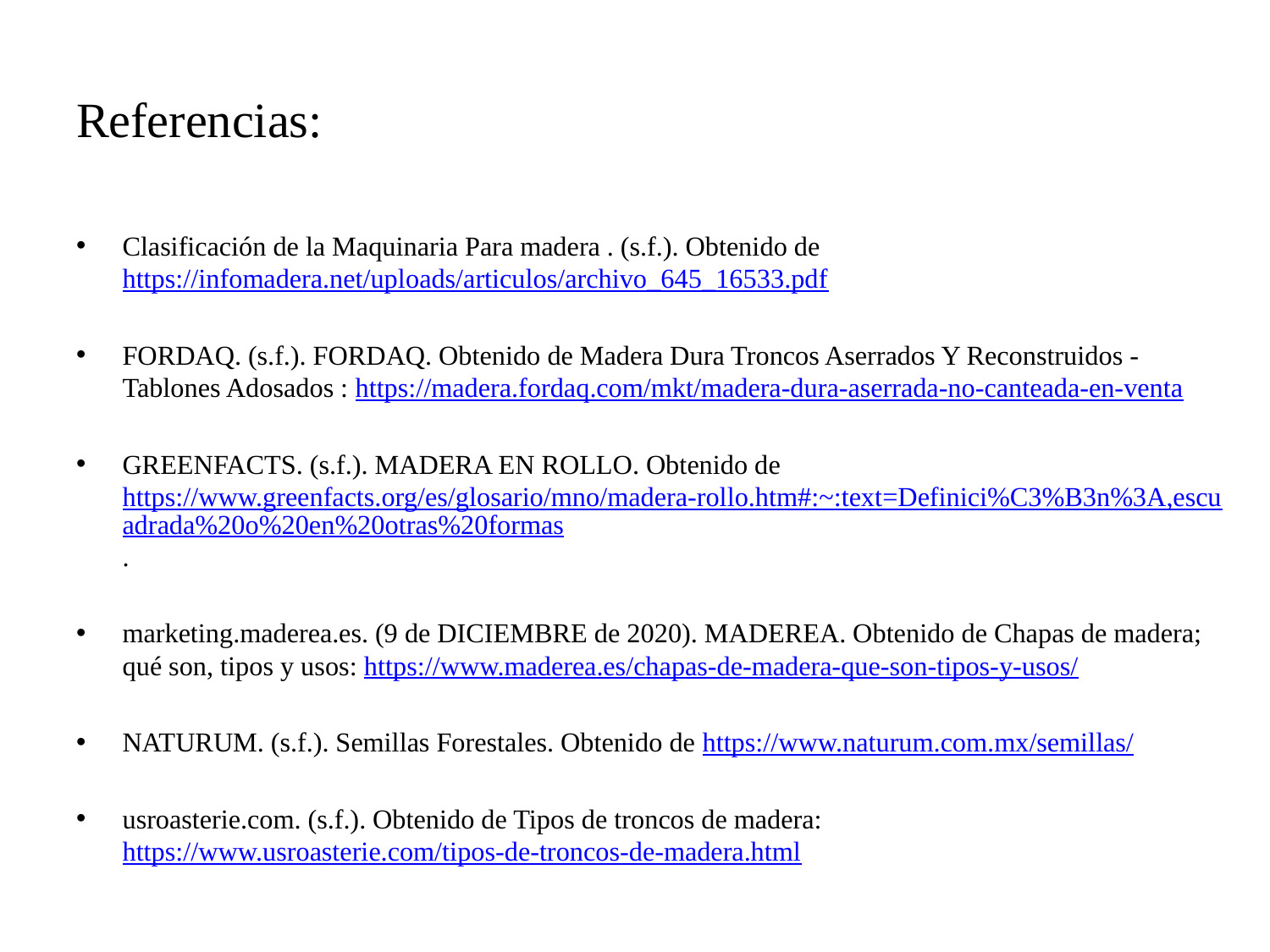

# Referencias:
Clasificación de la Maquinaria Para madera . (s.f.). Obtenido de https://infomadera.net/uploads/articulos/archivo_645_16533.pdf

FORDAQ. (s.f.). FORDAQ. Obtenido de Madera Dura Troncos Aserrados Y Reconstruidos - Tablones Adosados : https://madera.fordaq.com/mkt/madera-dura-aserrada-no-canteada-en-venta

GREENFACTS. (s.f.). MADERA EN ROLLO. Obtenido de https://www.greenfacts.org/es/glosario/mno/madera-rollo.htm#:~:text=Definici%C3%B3n%3A,escuadrada%20o%20en%20otras%20formas.

marketing.maderea.es. (9 de DICIEMBRE de 2020). MADEREA. Obtenido de Chapas de madera; qué son, tipos y usos: https://www.maderea.es/chapas-de-madera-que-son-tipos-y-usos/

NATURUM. (s.f.). Semillas Forestales. Obtenido de https://www.naturum.com.mx/semillas/

usroasterie.com. (s.f.). Obtenido de Tipos de troncos de madera: https://www.usroasterie.com/tipos-de-troncos-de-madera.html